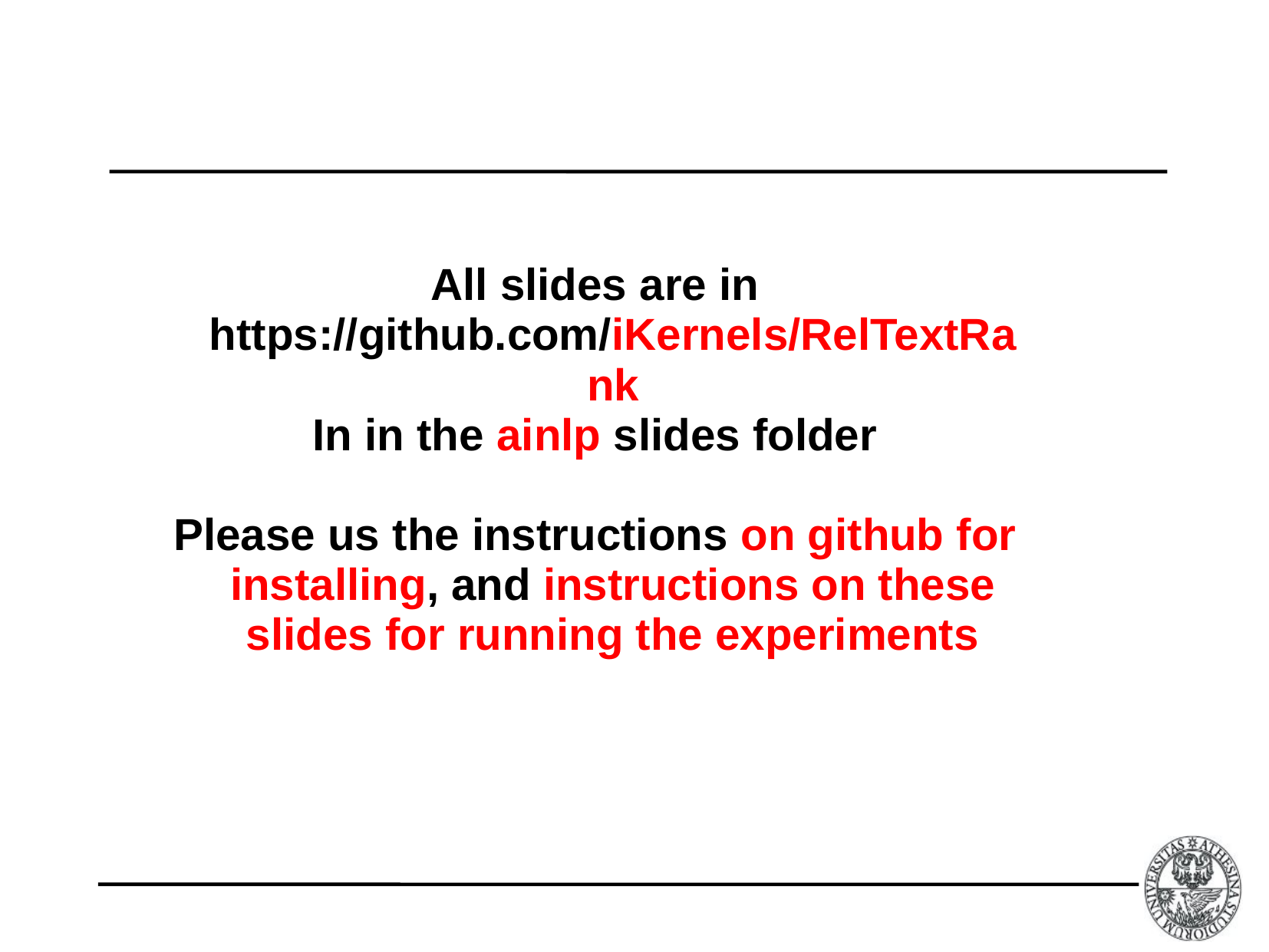

All slides are in https://github.com/iKernels/RelTextRank
In in the ainlp slides folder

Please us the instructions on github for installing, and instructions on these slides for running the experiments